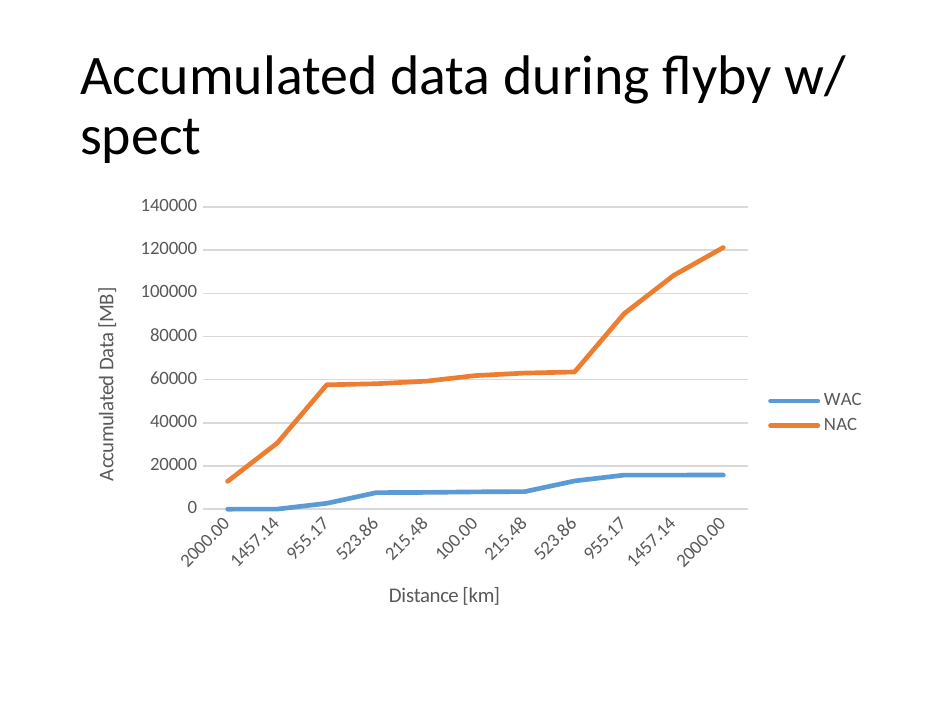

# Accumulated data during flyby w/ spect

### Chart

| Category |  |  |
|---|---|---|
| 2000 | 12.899473953925408 | 12899.47395392541 |
| 1457.1377164458372 | 30.604696745617375 | 30604.696745617373 |
| 955.16997437548935 | 2731.5844804452386 | 57614.49458261359 |
| 523.8617996402736 | 7656.34668405819 | 58106.97080297488 |
| 215.47740058836007 | 7776.075935652124 | 59304.26331891423 |
| 100 | 8034.065414730632 | 61884.15810969931 |
| 215.47740058835984 | 8153.794666324567 | 63081.45062563866 |
| 523.8617996402736 | 13078.556869937518 | 63573.92684599995 |
| 955.16997437548844 | 15779.53665363714 | 90583.72468299617 |
| 1457.1377164458363 | 15797.241876428832 | 108288.94747468813 |
| 1999.9999999999991 | 15810.141350382757 | 121188.42142861354 |